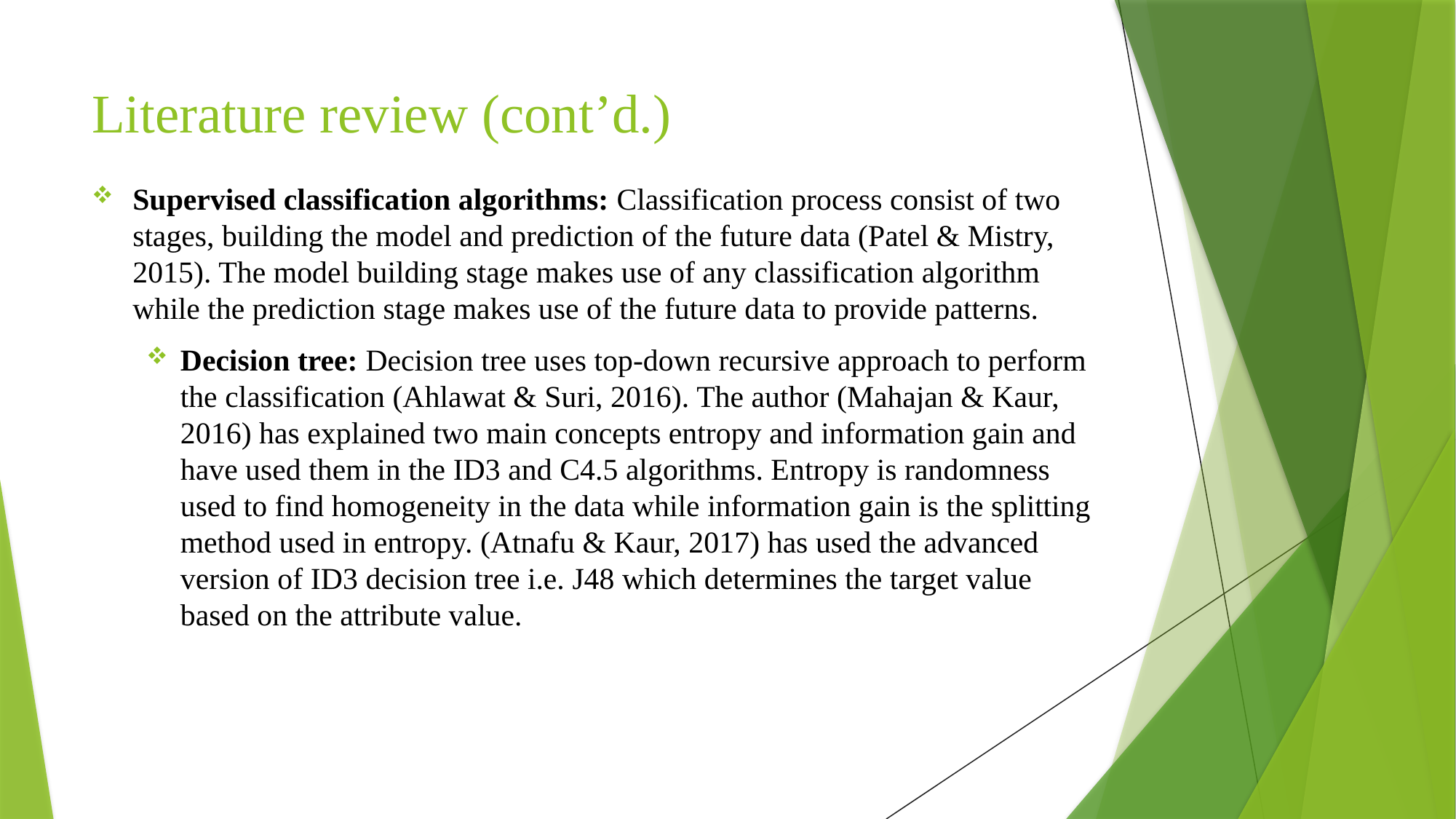

# Literature review (cont’d.)
Supervised classification algorithms: Classification process consist of two stages, building the model and prediction of the future data (Patel & Mistry, 2015). The model building stage makes use of any classification algorithm while the prediction stage makes use of the future data to provide patterns.
Decision tree: Decision tree uses top-down recursive approach to perform the classification (Ahlawat & Suri, 2016). The author (Mahajan & Kaur, 2016) has explained two main concepts entropy and information gain and have used them in the ID3 and C4.5 algorithms. Entropy is randomness used to find homogeneity in the data while information gain is the splitting method used in entropy. (Atnafu & Kaur, 2017) has used the advanced version of ID3 decision tree i.e. J48 which determines the target value based on the attribute value.